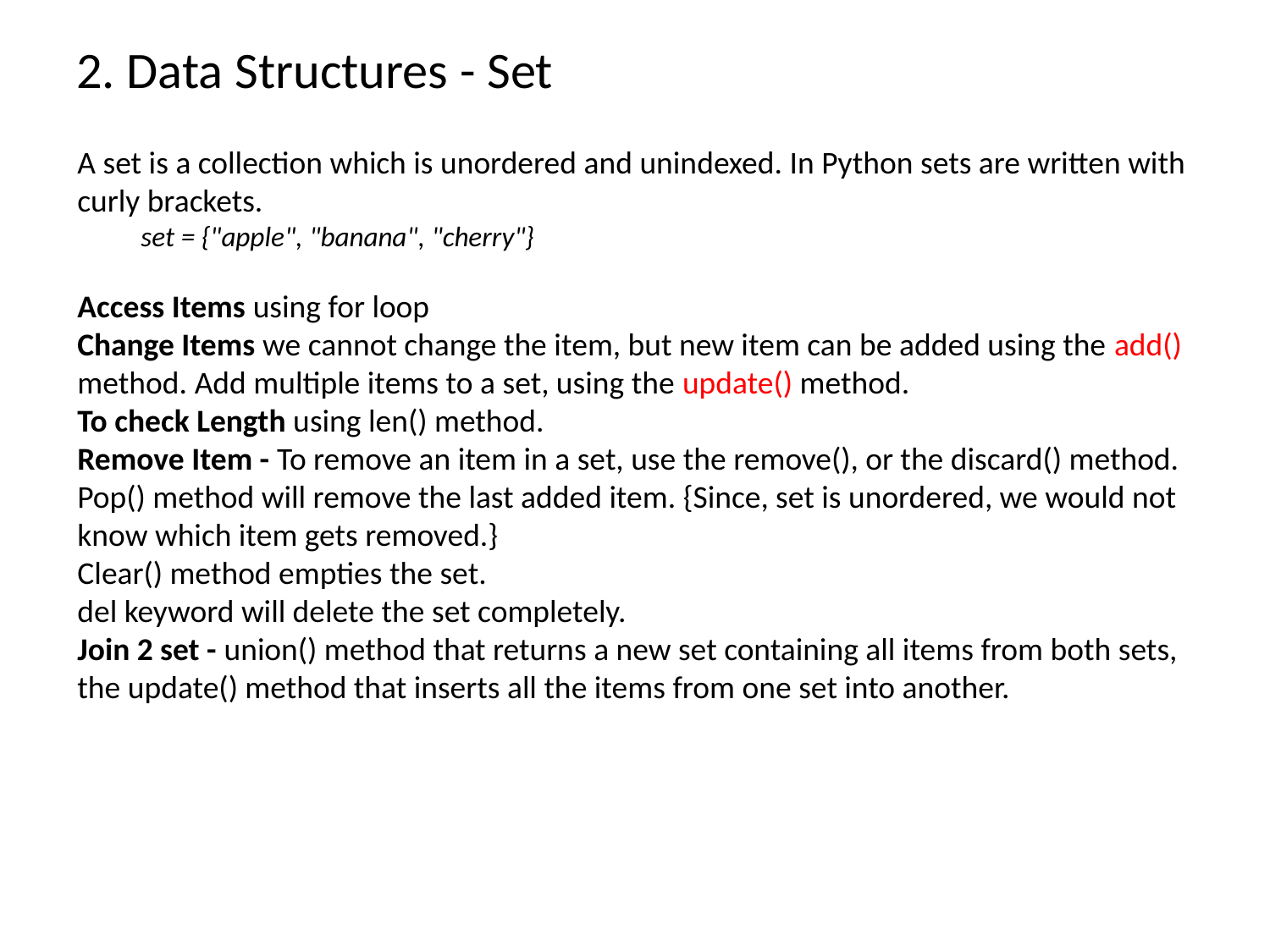

# 2. Data Structures - Set
A set is a collection which is unordered and unindexed. In Python sets are written with curly brackets.
set = {"apple", "banana", "cherry"}

Access Items using for loop
Change Items we cannot change the item, but new item can be added using the add() method. Add multiple items to a set, using the update() method.
To check Length using len() method.
Remove Item - To remove an item in a set, use the remove(), or the discard() method.
Pop() method will remove the last added item. {Since, set is unordered, we would not know which item gets removed.}
Clear() method empties the set.
del keyword will delete the set completely.
Join 2 set - union() method that returns a new set containing all items from both sets,
the update() method that inserts all the items from one set into another.